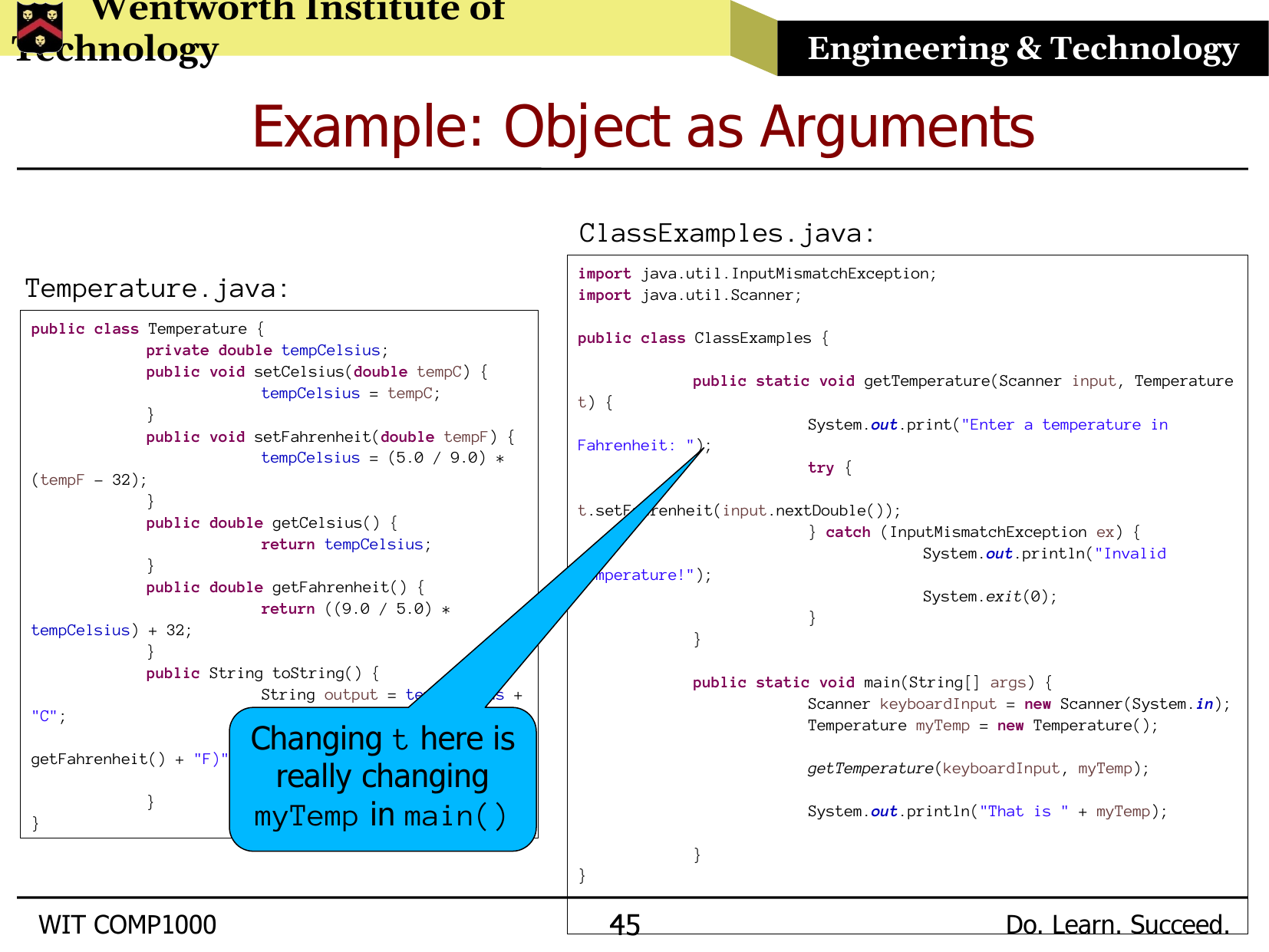

# Example: Object as Arguments
ClassExamples.java:
import java.util.InputMismatchException;
import java.util.Scanner;

public class ClassExamples {

	public static void getTemperature(Scanner input, Temperature t) {
		System.out.print("Enter a temperature in Fahrenheit: ");
		try {
			t.setFahrenheit(input.nextDouble());
		} catch (InputMismatchException ex) {
			System.out.println("Invalid temperature!");
			System.exit(0);
		}
	}

	public static void main(String[] args) {
		Scanner keyboardInput = new Scanner(System.in);
		Temperature myTemp = new Temperature();

		getTemperature(keyboardInput, myTemp);

	 	System.out.println("That is " + myTemp);
	}
}

Temperature.java:
public class Temperature {
	private double tempCelsius;
	public void setCelsius(double tempC) {
		tempCelsius = tempC;
	}
	public void setFahrenheit(double tempF) {
		tempCelsius = (5.0 / 9.0) * (tempF - 32);
	}
	public double getCelsius() {
		return tempCelsius;
	}
	public double getFahrenheit() {
		return ((9.0 / 5.0) * tempCelsius) + 32;
	}
	public String toString() {
		String output = tempCelsius + "C";
		output += "(" + getFahrenheit() + "F)";
		return output;
	}
}
Changing t here is really changing myTemp in main()